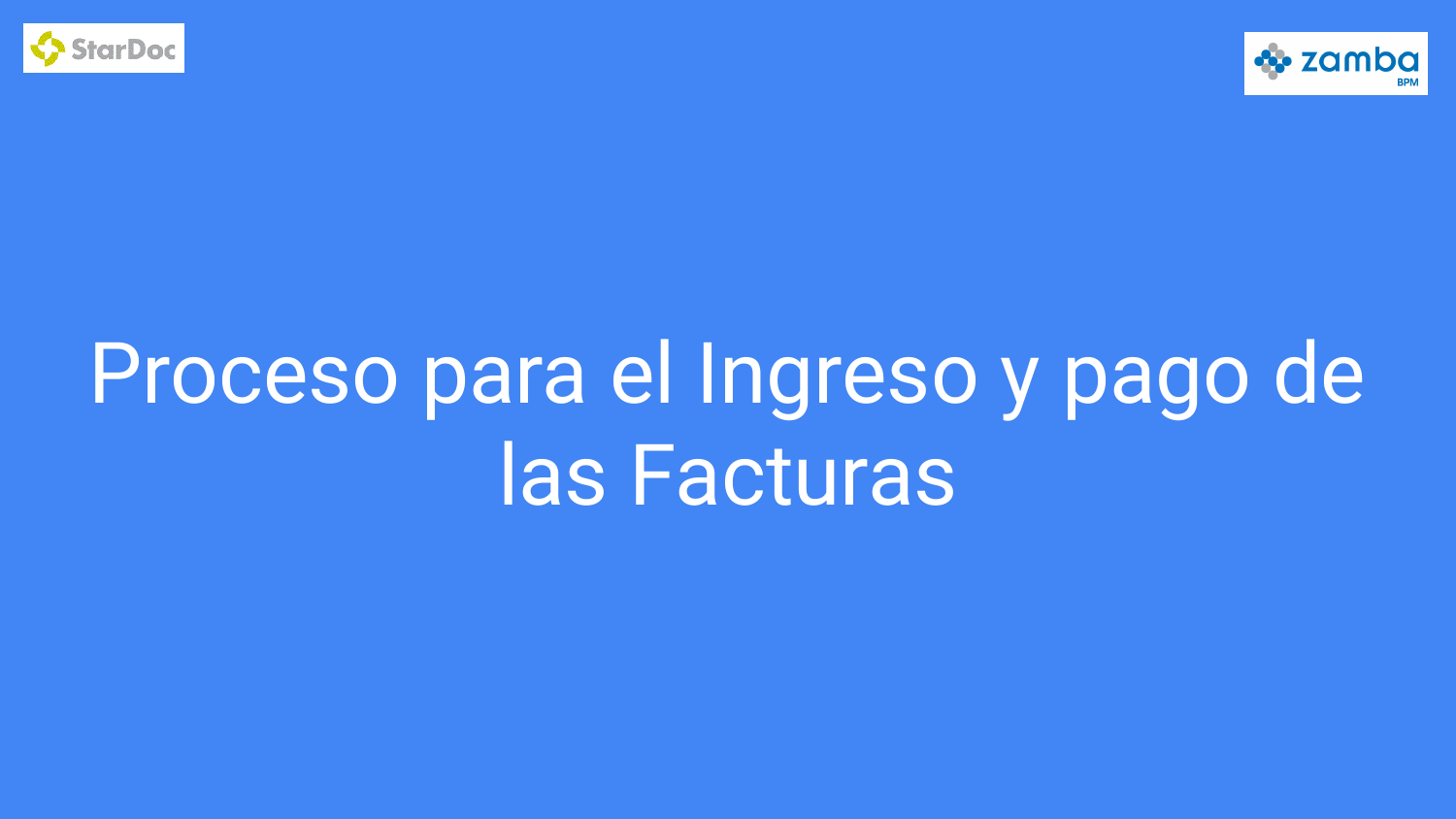

# Proceso para el Ingreso y pago de las Facturas